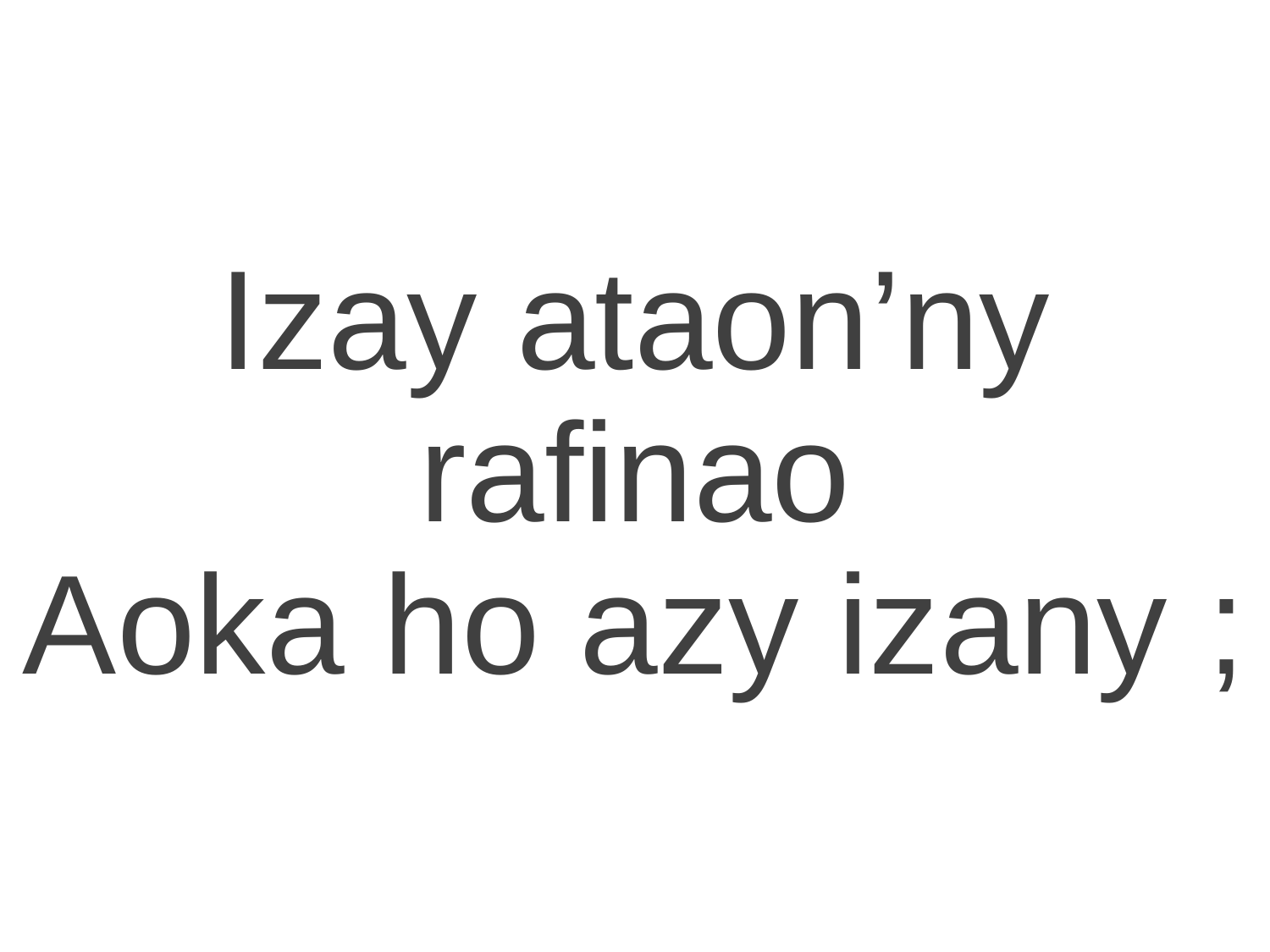

Izay ataon’ny rafinao
Aoka ho azy izany ;